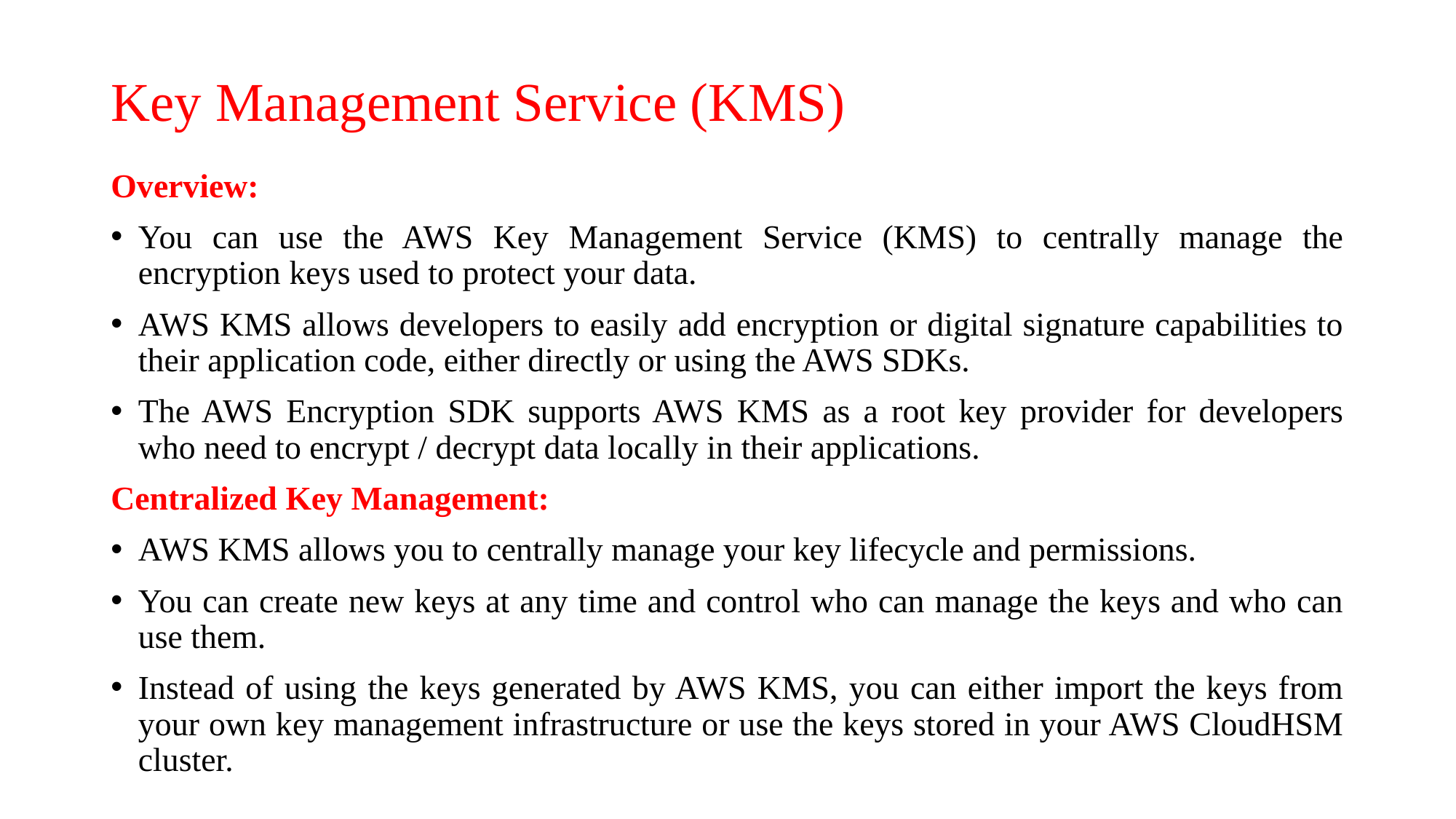

# Key Management Service (KMS)
Overview:
You can use the AWS Key Management Service (KMS) to centrally manage the encryption keys used to protect your data.
AWS KMS allows developers to easily add encryption or digital signature capabilities to their application code, either directly or using the AWS SDKs.
The AWS Encryption SDK supports AWS KMS as a root key provider for developers who need to encrypt / decrypt data locally in their applications.
Centralized Key Management:
AWS KMS allows you to centrally manage your key lifecycle and permissions.
You can create new keys at any time and control who can manage the keys and who can use them.
Instead of using the keys generated by AWS KMS, you can either import the keys from your own key management infrastructure or use the keys stored in your AWS CloudHSM cluster.